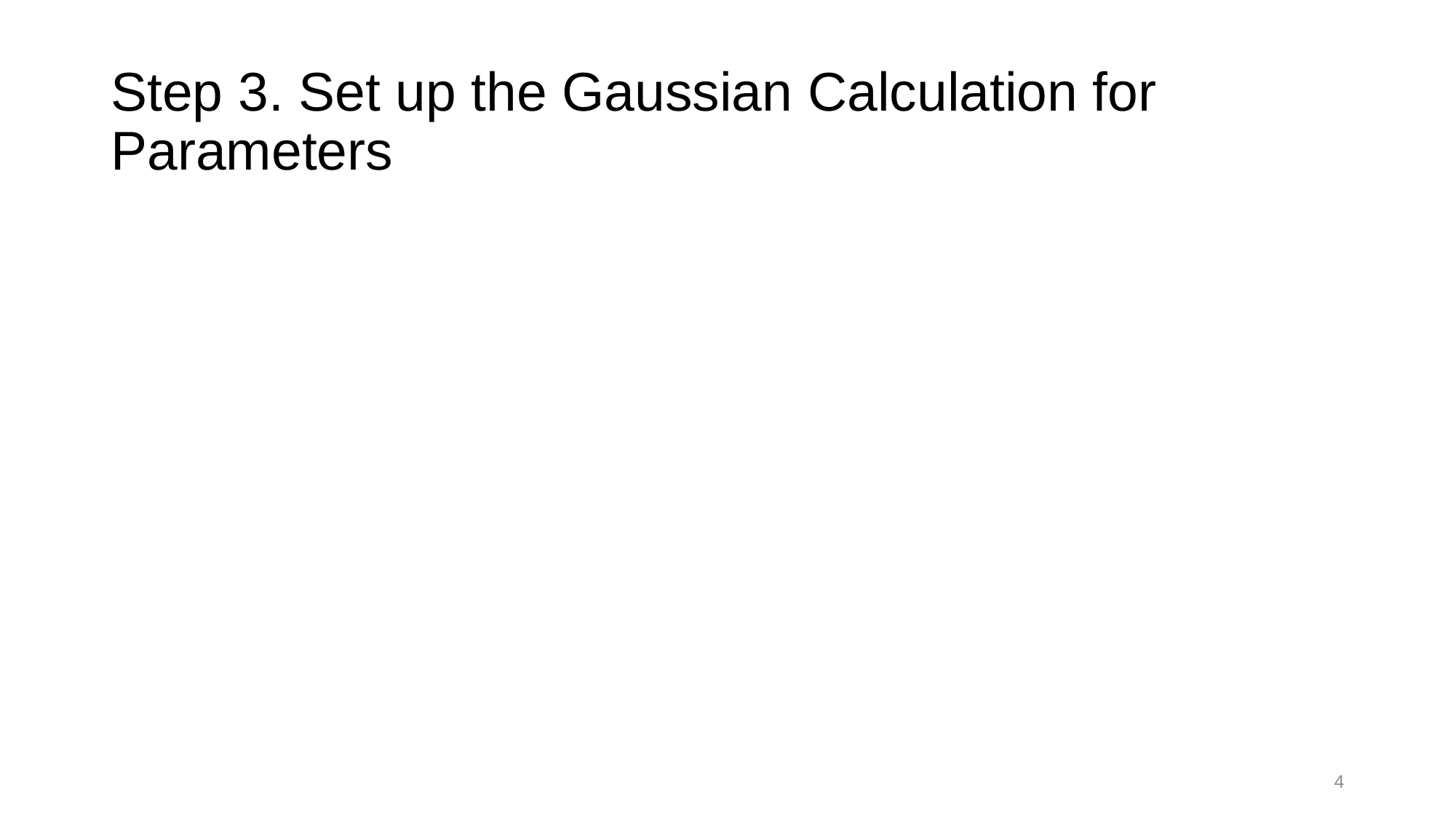

# Step 3. Set up the Gaussian Calculation for Parameters

4